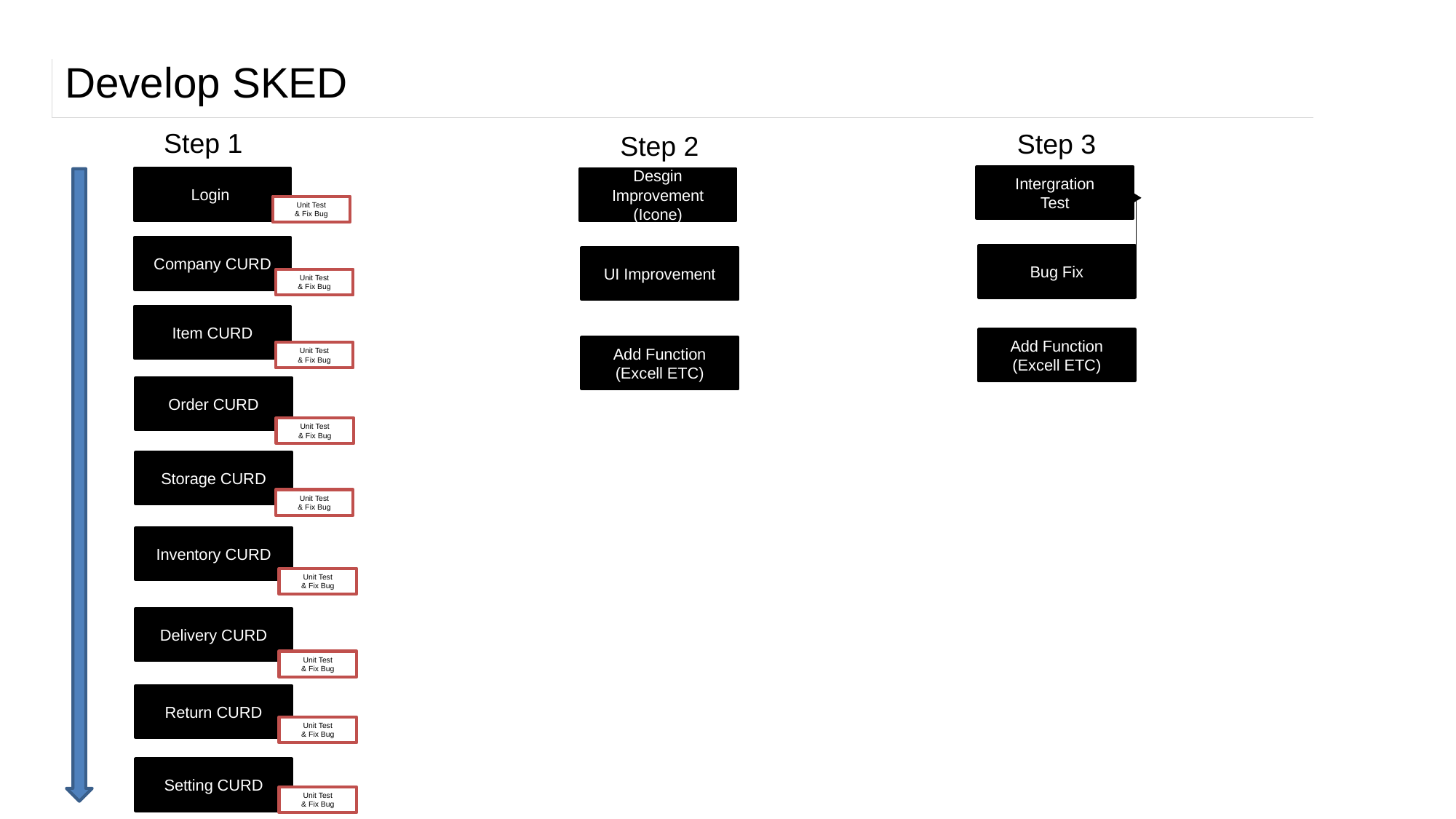

# Develop SKED
Step 1
Step 3
Step 2
Intergration
Test
Login

Desgin Improvement
(Icone)
Unit Test
& Fix Bug
Company CURD
Bug Fix
UI Improvement
Unit Test
& Fix Bug
Item CURD
Add Function
(Excell ETC)
Add Function
(Excell ETC)
Unit Test
& Fix Bug
Order CURD
Unit Test
& Fix Bug
Storage CURD
Unit Test
& Fix Bug
Inventory CURD
Unit Test
& Fix Bug
Delivery CURD
Unit Test
& Fix Bug
Return CURD
Unit Test
& Fix Bug
Setting CURD
Unit Test
& Fix Bug